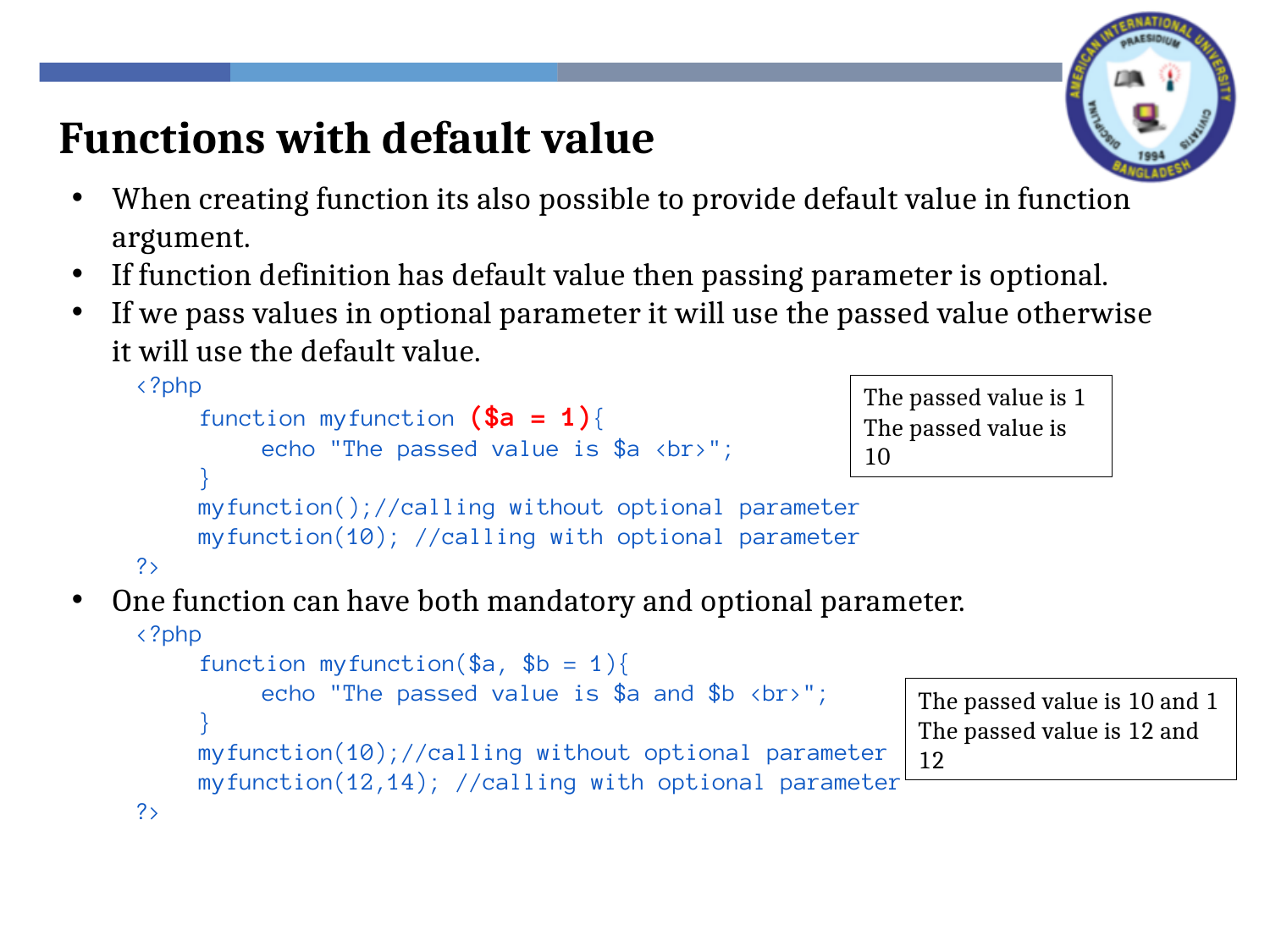

Functions with default value

When creating function its also possible to provide default value in function argument.
If function definition has default value then passing parameter is optional.
If we pass values in optional parameter it will use the passed value otherwise it will use the default value.
<?php
function myfunction ($a = 1){
echo "The passed value is $a <br>";
}
myfunction();//calling without optional parameter
myfunction(10); //calling with optional parameter
?>
One function can have both mandatory and optional parameter.
<?php
function myfunction($a, $b = 1){
echo "The passed value is $a and $b <br>";
}
myfunction(10);//calling without optional parameter
myfunction(12,14); //calling with optional parameter
?>

The passed value is 1
The passed value is 10
The passed value is 10 and 1
The passed value is 12 and 12